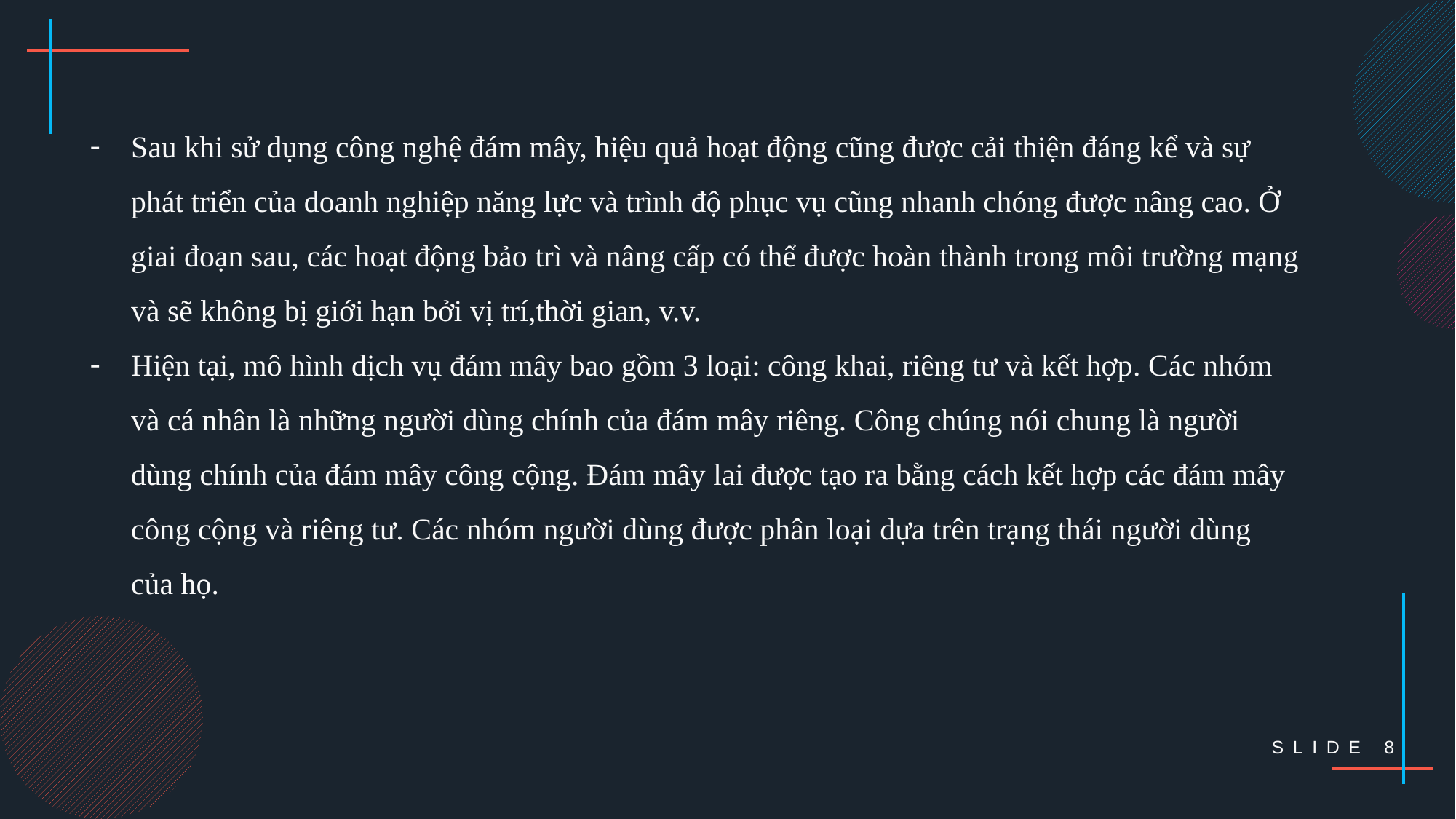

Sau khi sử dụng công nghệ đám mây, hiệu quả hoạt động cũng được cải thiện đáng kể và sự phát triển của doanh nghiệp năng lực và trình độ phục vụ cũng nhanh chóng được nâng cao. Ở giai đoạn sau, các hoạt động bảo trì và nâng cấp có thể được hoàn thành trong môi trường mạng và sẽ không bị giới hạn bởi vị trí,thời gian, v.v.
Hiện tại, mô hình dịch vụ đám mây bao gồm 3 loại: công khai, riêng tư và kết hợp. Các nhóm và cá nhân là những người dùng chính của đám mây riêng. Công chúng nói chung là người dùng chính của đám mây công cộng. Đám mây lai được tạo ra bằng cách kết hợp các đám mây công cộng và riêng tư. Các nhóm người dùng được phân loại dựa trên trạng thái người dùng của họ.